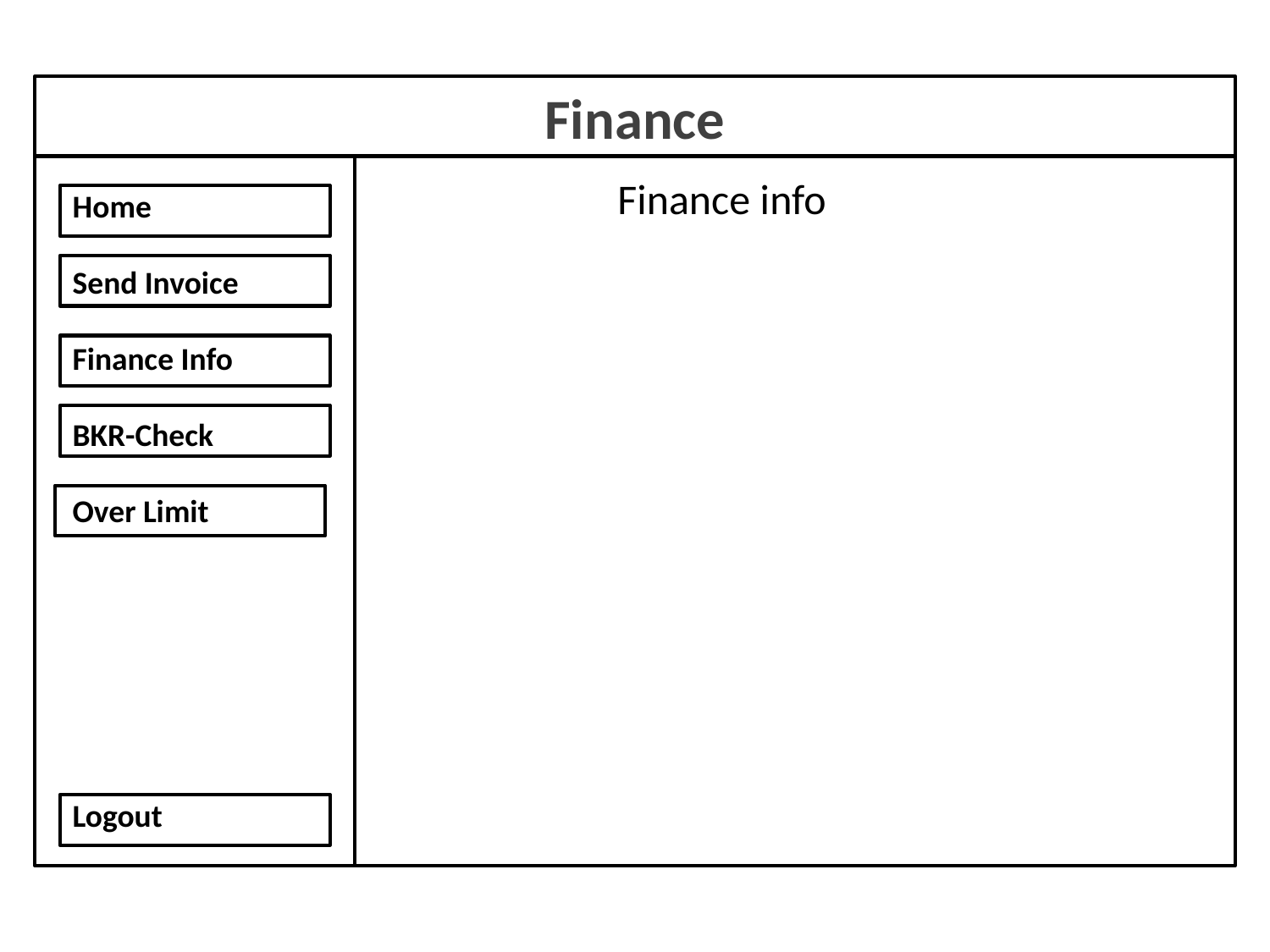

Finance

Finance info
Home

Send Invoice

Finance Info

BKR-Check

Over Limit

Logout